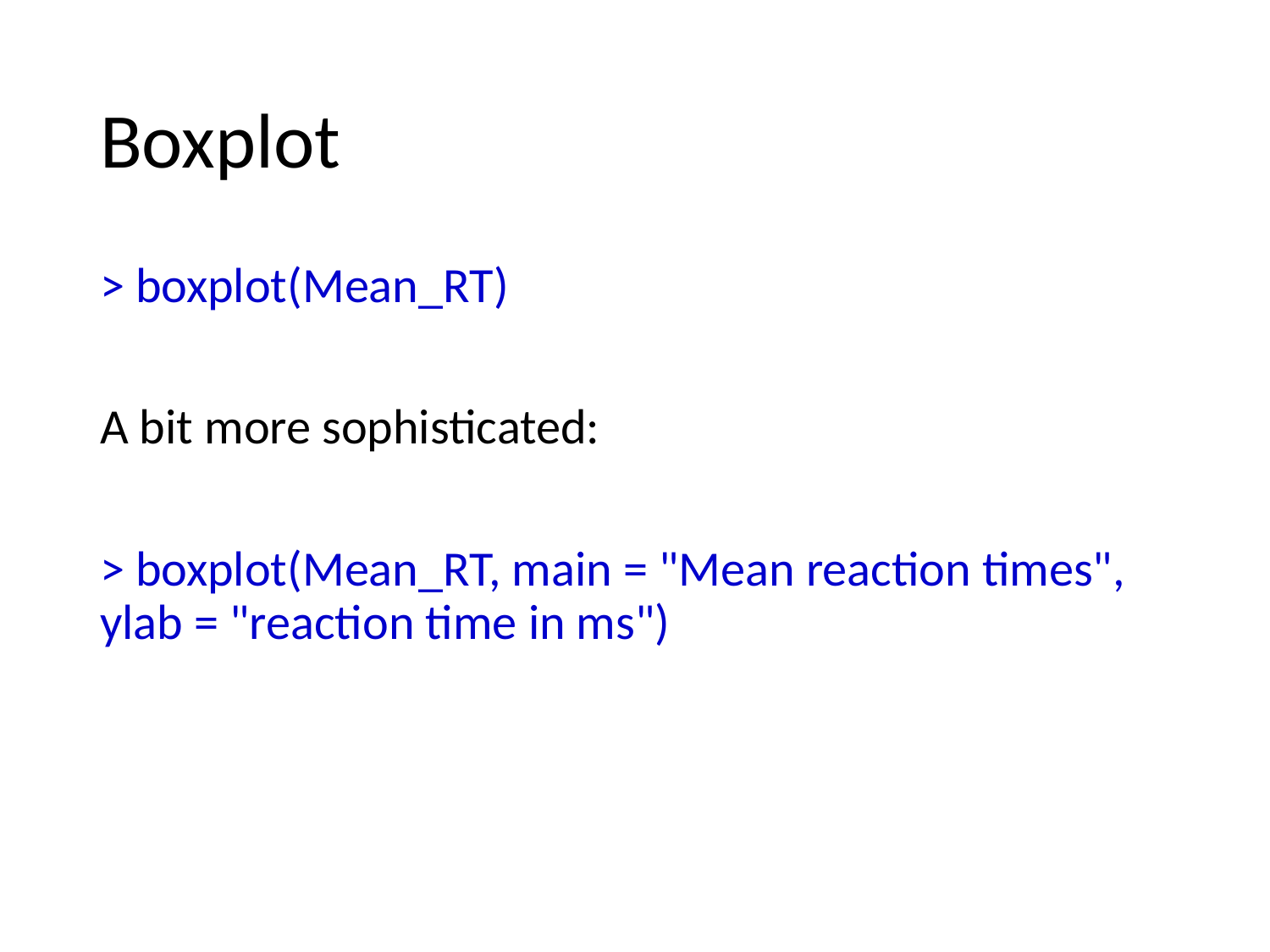

# Boxplot
> boxplot(Mean_RT)

A bit more sophisticated:

> boxplot(Mean_RT, main = "Mean reaction times", ylab = "reaction time in ms")